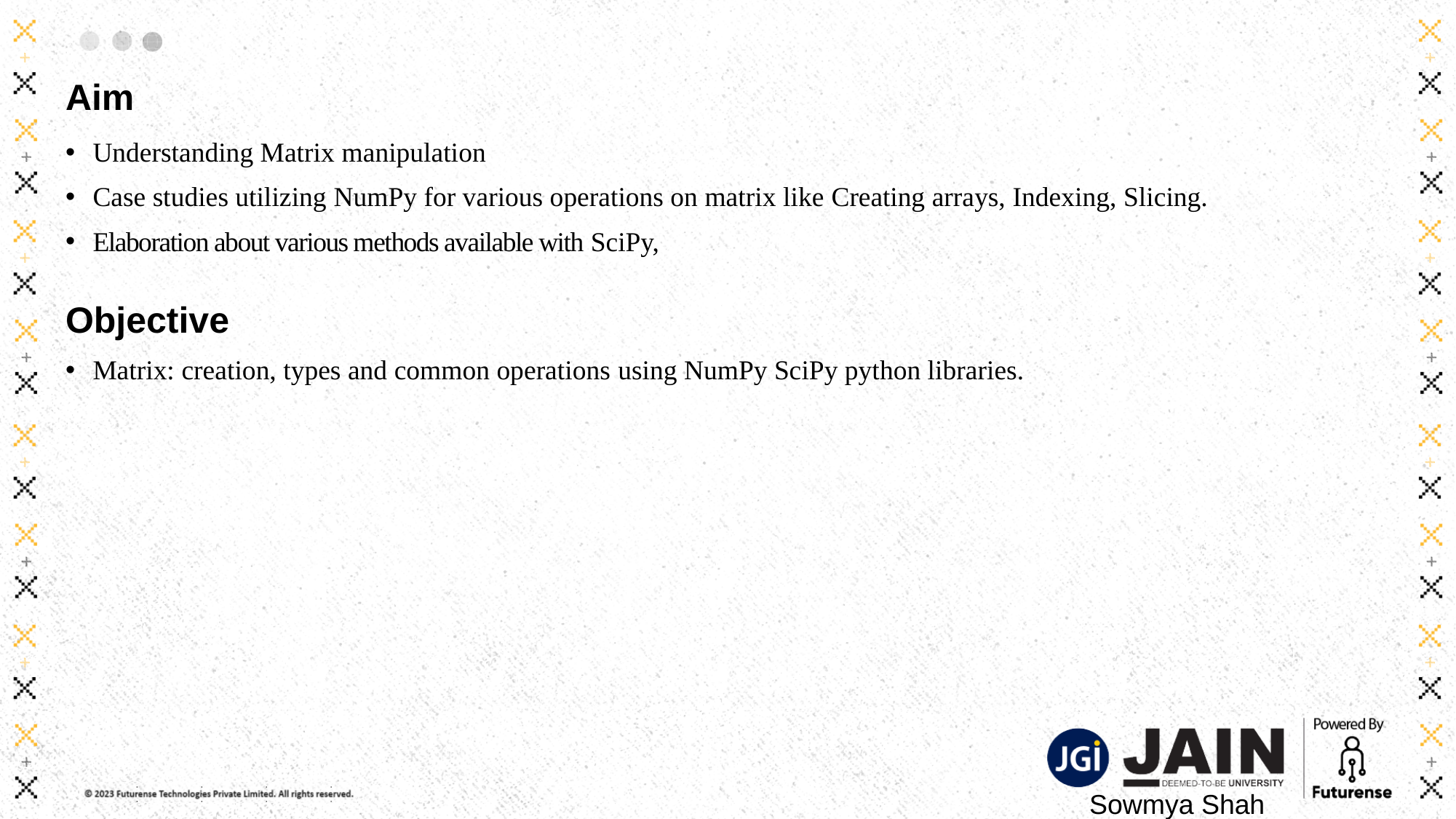

# Aim
Understanding Matrix manipulation
Case studies utilizing NumPy for various operations on matrix like Creating arrays, Indexing, Slicing.
Elaboration about various methods available with SciPy,

Objective
Matrix: creation, types and common operations using NumPy SciPy python libraries.
Sowmya Shah